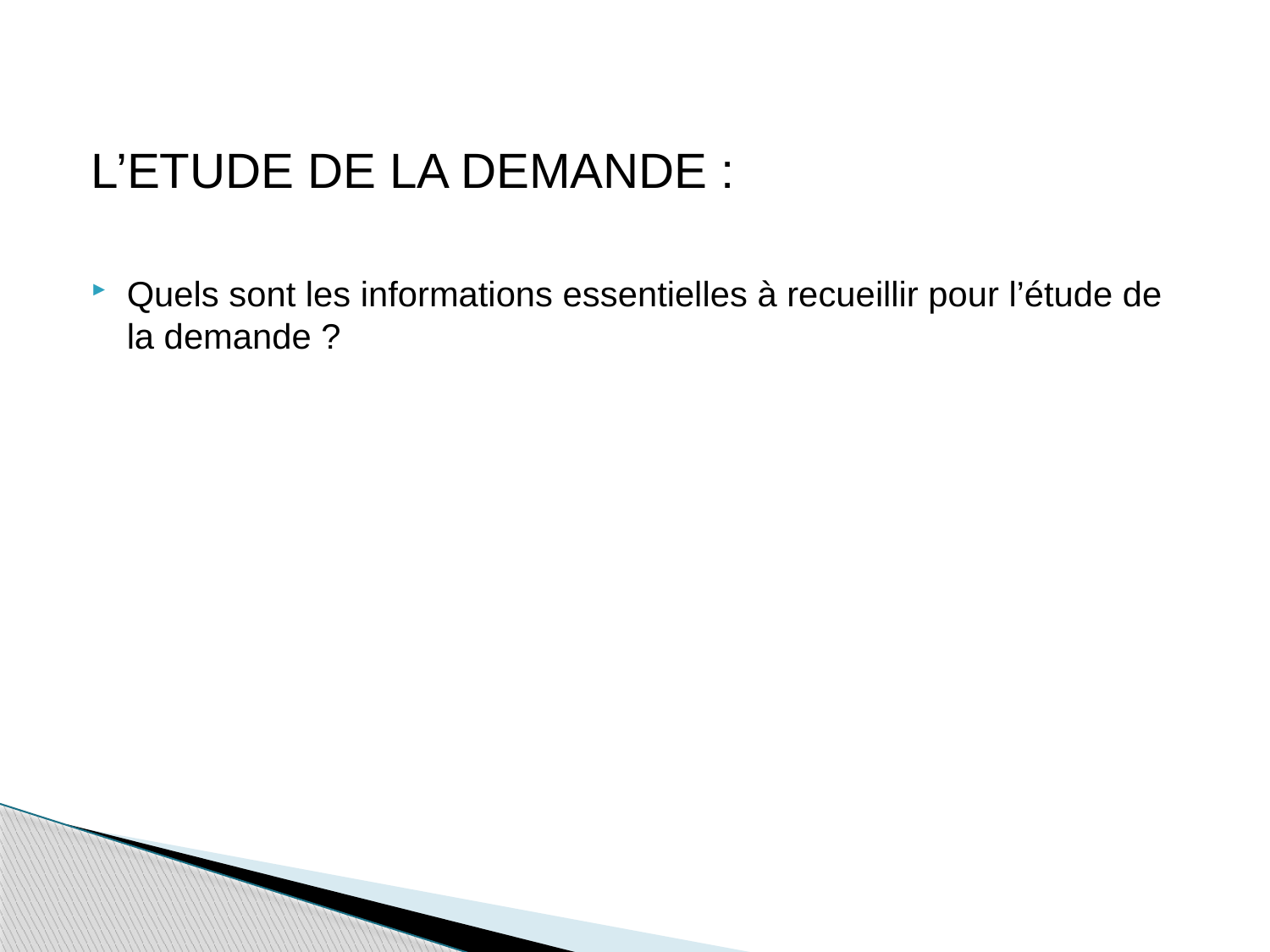

L’ETUDE DE LA DEMANDE :

Quels sont les informations essentielles à recueillir pour l’étude de la demande ?